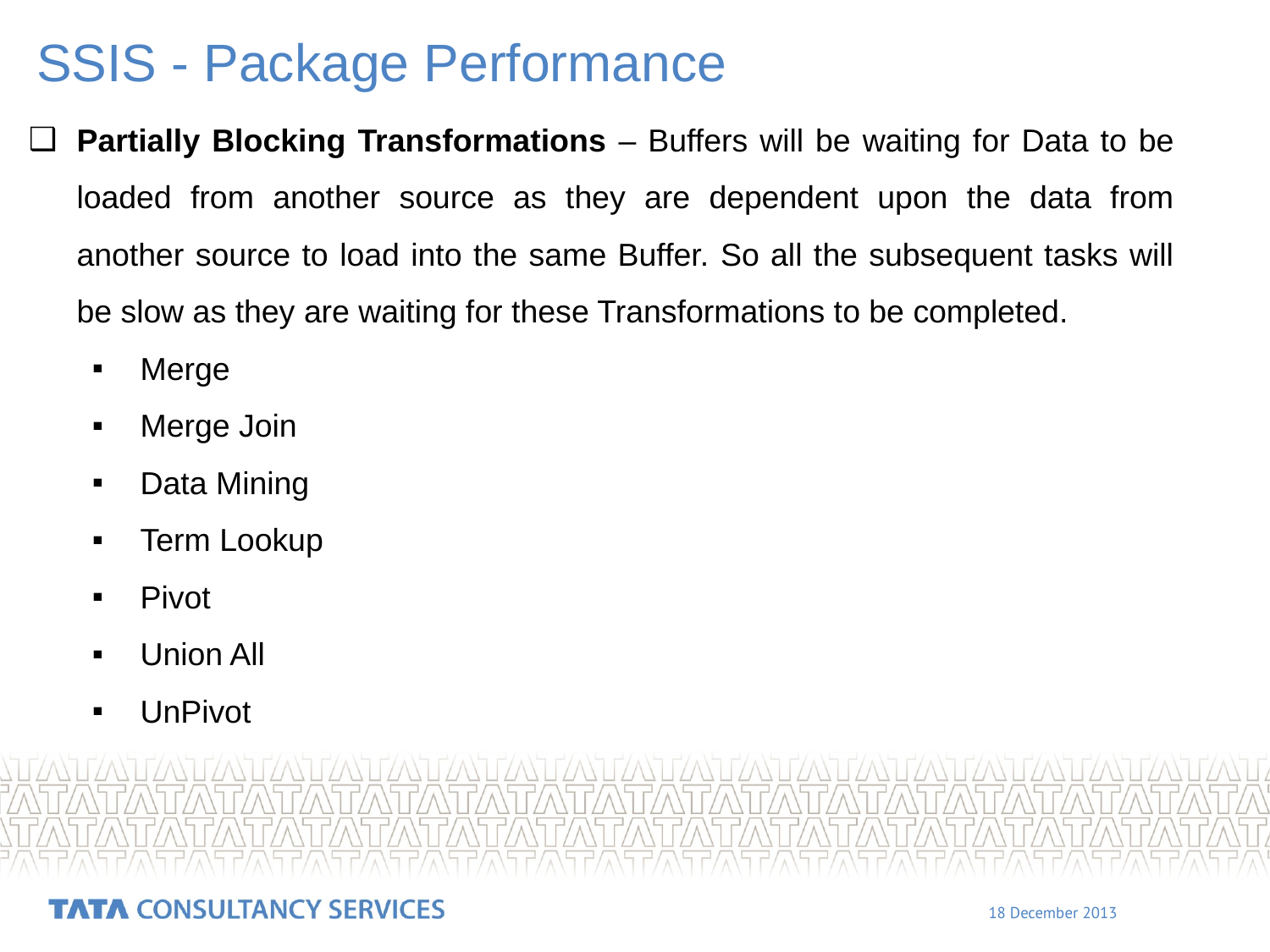

SSIS - Package Performance
Partially Blocking Transformations – Buffers will be waiting for Data to be loaded from another source as they are dependent upon the data from another source to load into the same Buffer. So all the subsequent tasks will be slow as they are waiting for these Transformations to be completed.
Merge
Merge Join
Data Mining
Term Lookup
Pivot
Union All
UnPivot